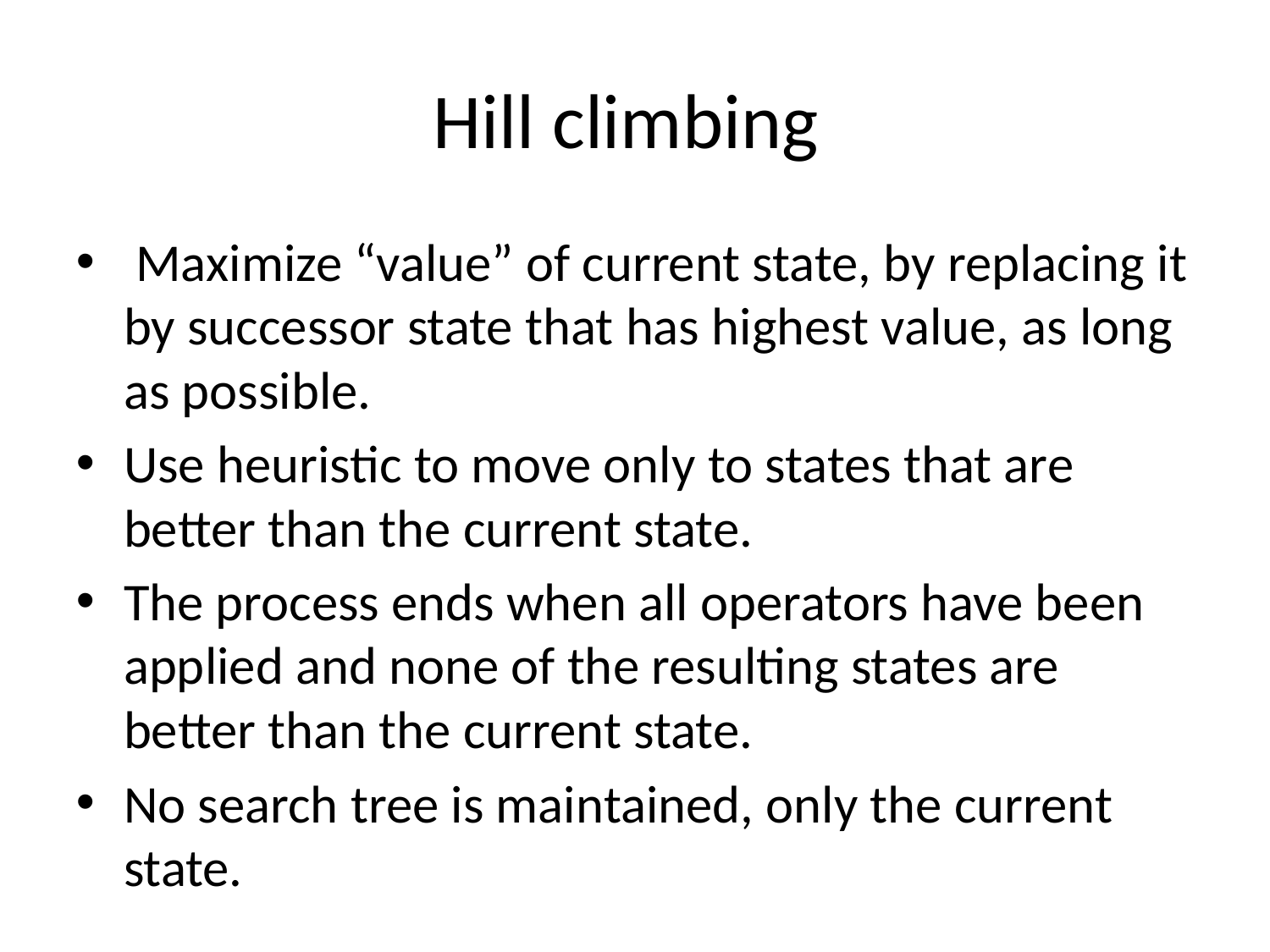

# Hill climbing
 Maximize “value” of current state, by replacing it by successor state that has highest value, as long as possible.
Use heuristic to move only to states that are better than the current state.
The process ends when all operators have been applied and none of the resulting states are better than the current state.
No search tree is maintained, only the current state.